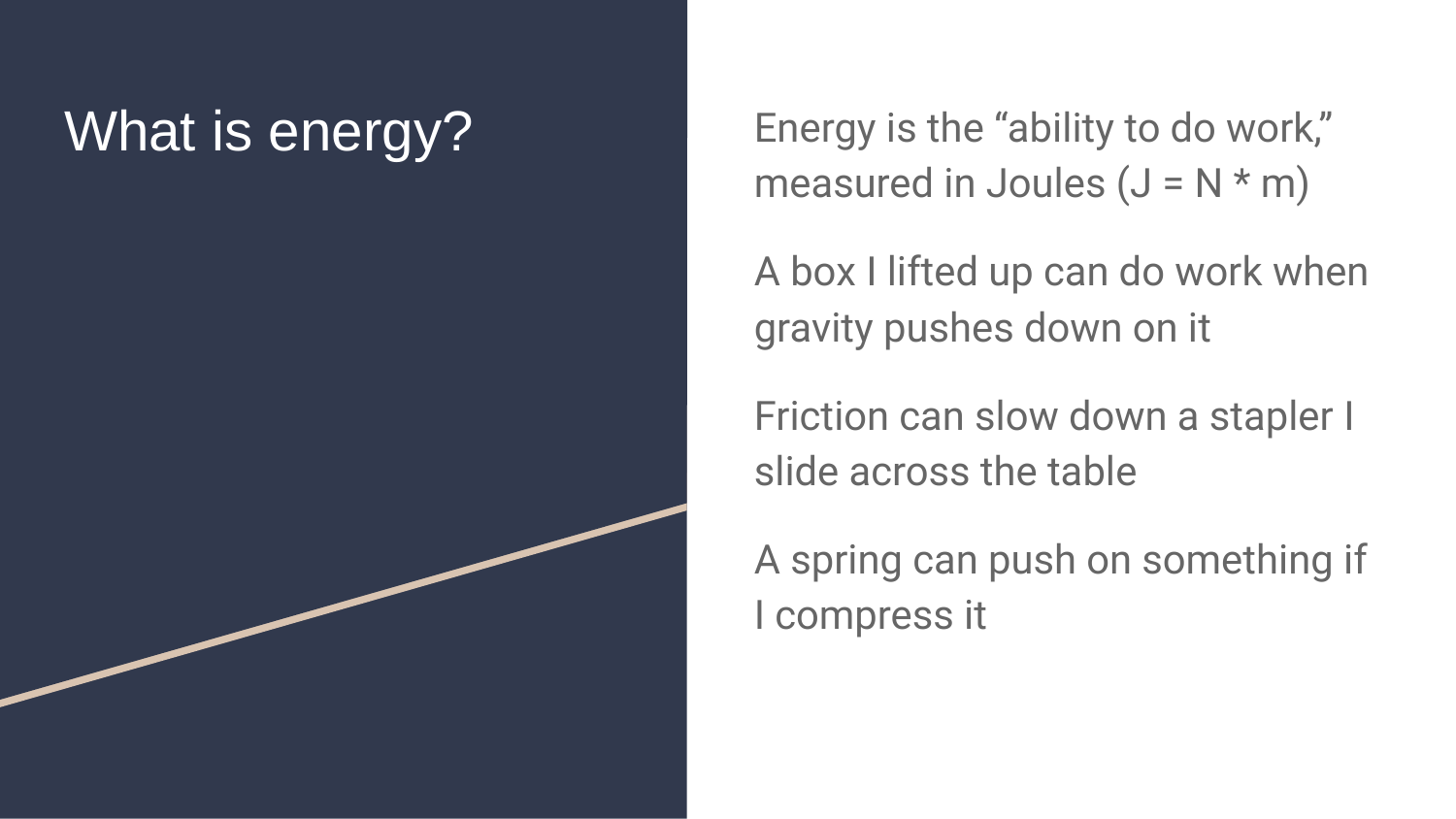

# What is energy?
Energy is the “ability to do work,” measured in Joules (J = N * m)
A box I lifted up can do work when gravity pushes down on it
Friction can slow down a stapler I slide across the table
A spring can push on something if I compress it